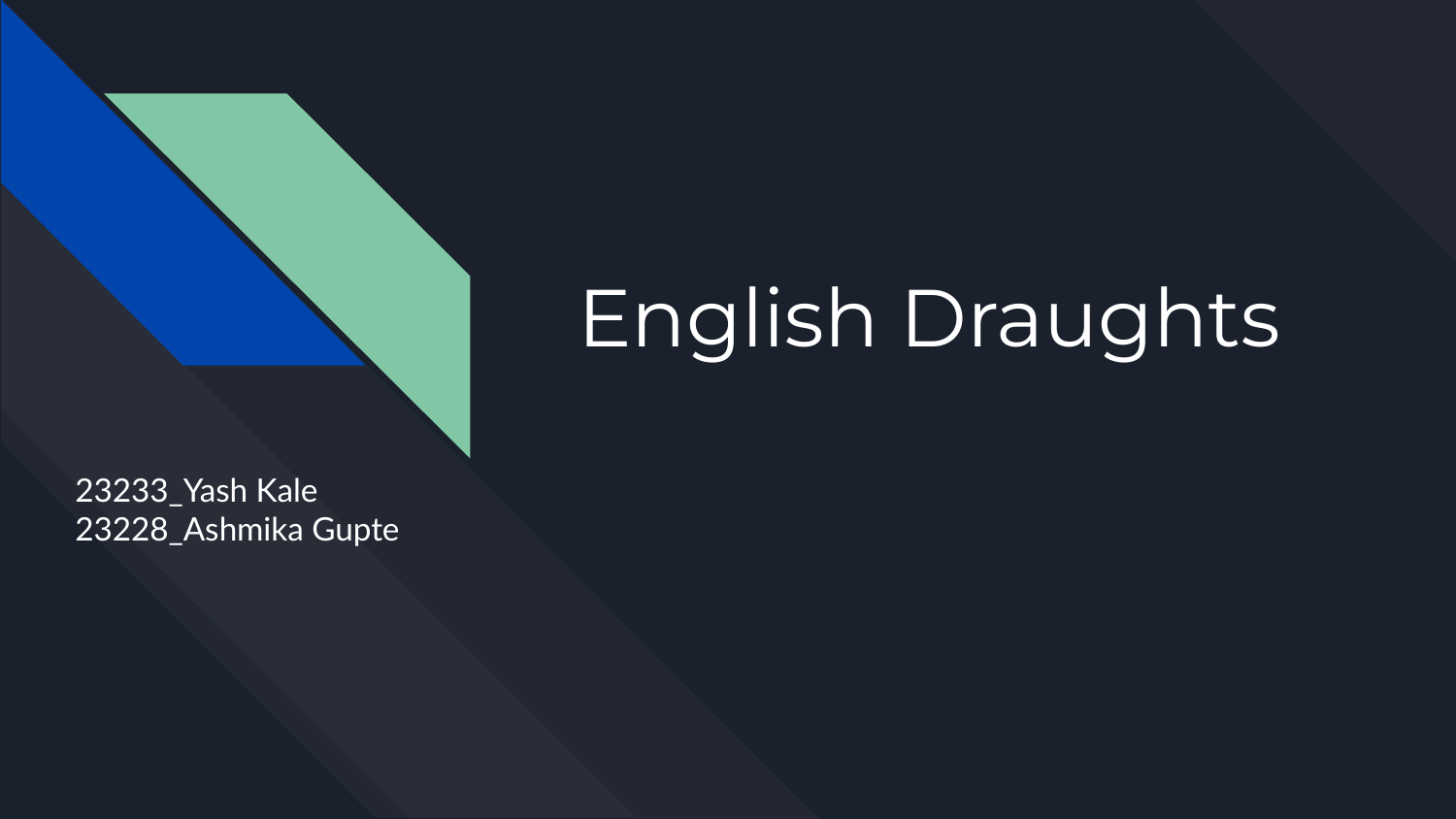

# English Draughts
23233_Yash Kale
23228_Ashmika Gupte